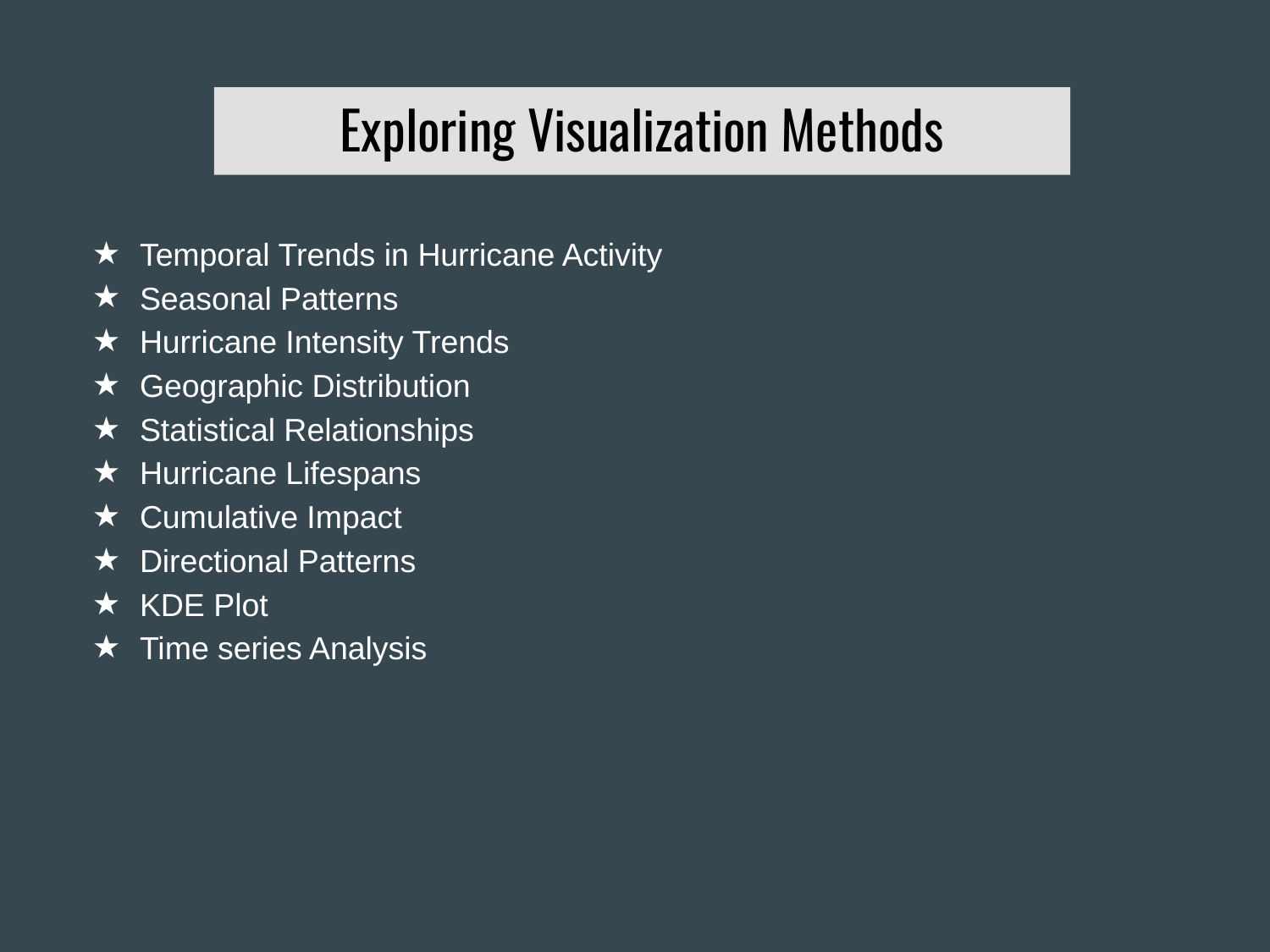

# Exploring Visualization Methods
Temporal Trends in Hurricane Activity
Seasonal Patterns
Hurricane Intensity Trends
Geographic Distribution
Statistical Relationships
Hurricane Lifespans
Cumulative Impact
Directional Patterns
KDE Plot
Time series Analysis